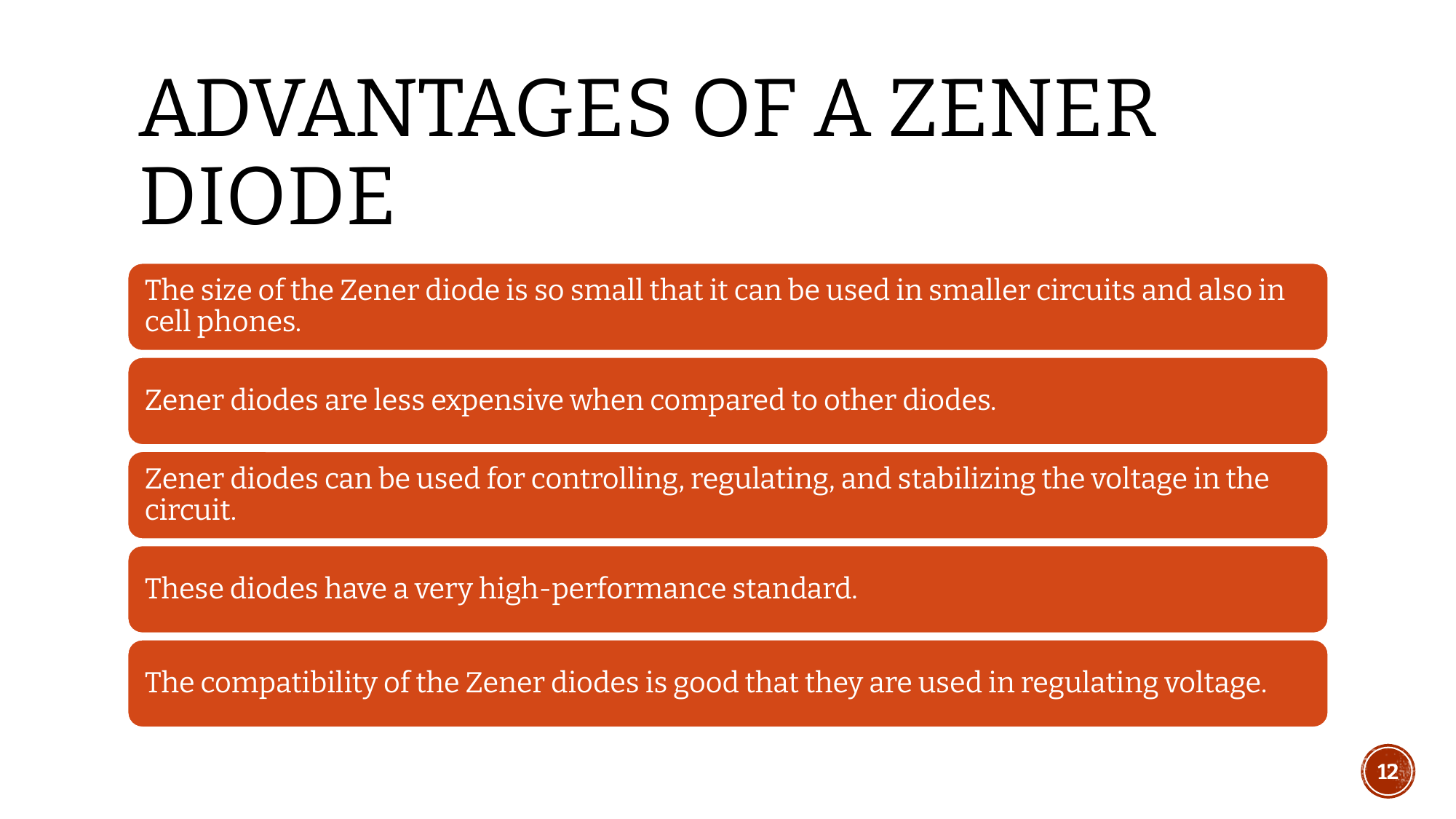

# advantages of a Zener diode
The size of the Zener diode is so small that it can be used in smaller circuits and also in cell phones.
Zener diodes are less expensive when compared to other diodes.
Zener diodes can be used for controlling, regulating, and stabilizing the voltage in the circuit.
These diodes have a very high-performance standard.
The compatibility of the Zener diodes is good that they are used in regulating voltage.
12